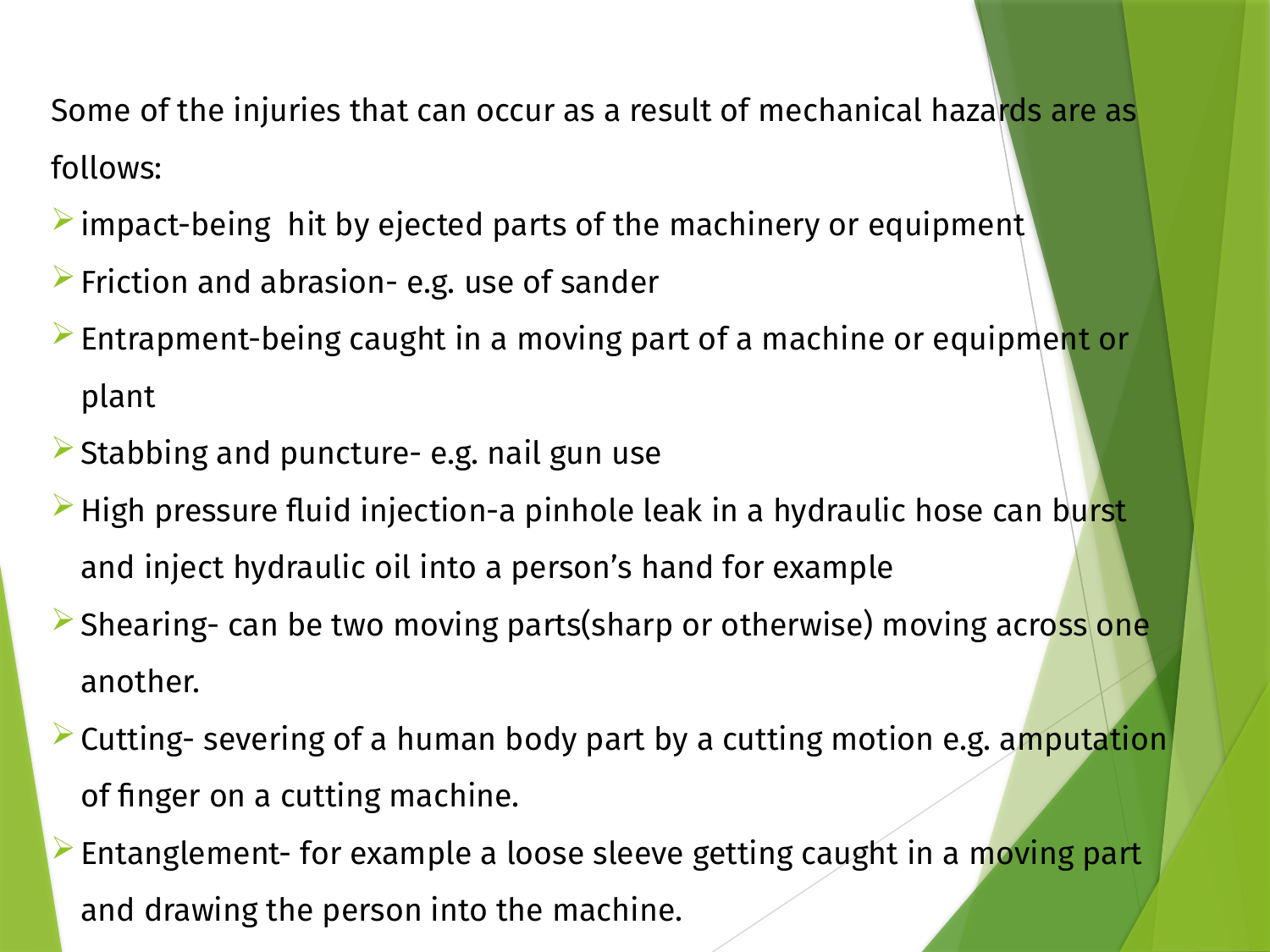

Some of the injuries that can occur as a result of mechanical hazards are as follows:
impact-being  hit by ejected parts of the machinery or equipment
Friction and abrasion- e.g. use of sander
Entrapment-being caught in a moving part of a machine or equipment or plant
Stabbing and puncture- e.g. nail gun use
High pressure fluid injection-a pinhole leak in a hydraulic hose can burst and inject hydraulic oil into a person’s hand for example
Shearing- can be two moving parts(sharp or otherwise) moving across one another.
Cutting- severing of a human body part by a cutting motion e.g. amputation of finger on a cutting machine.
Entanglement- for example a loose sleeve getting caught in a moving part and drawing the person into the machine.